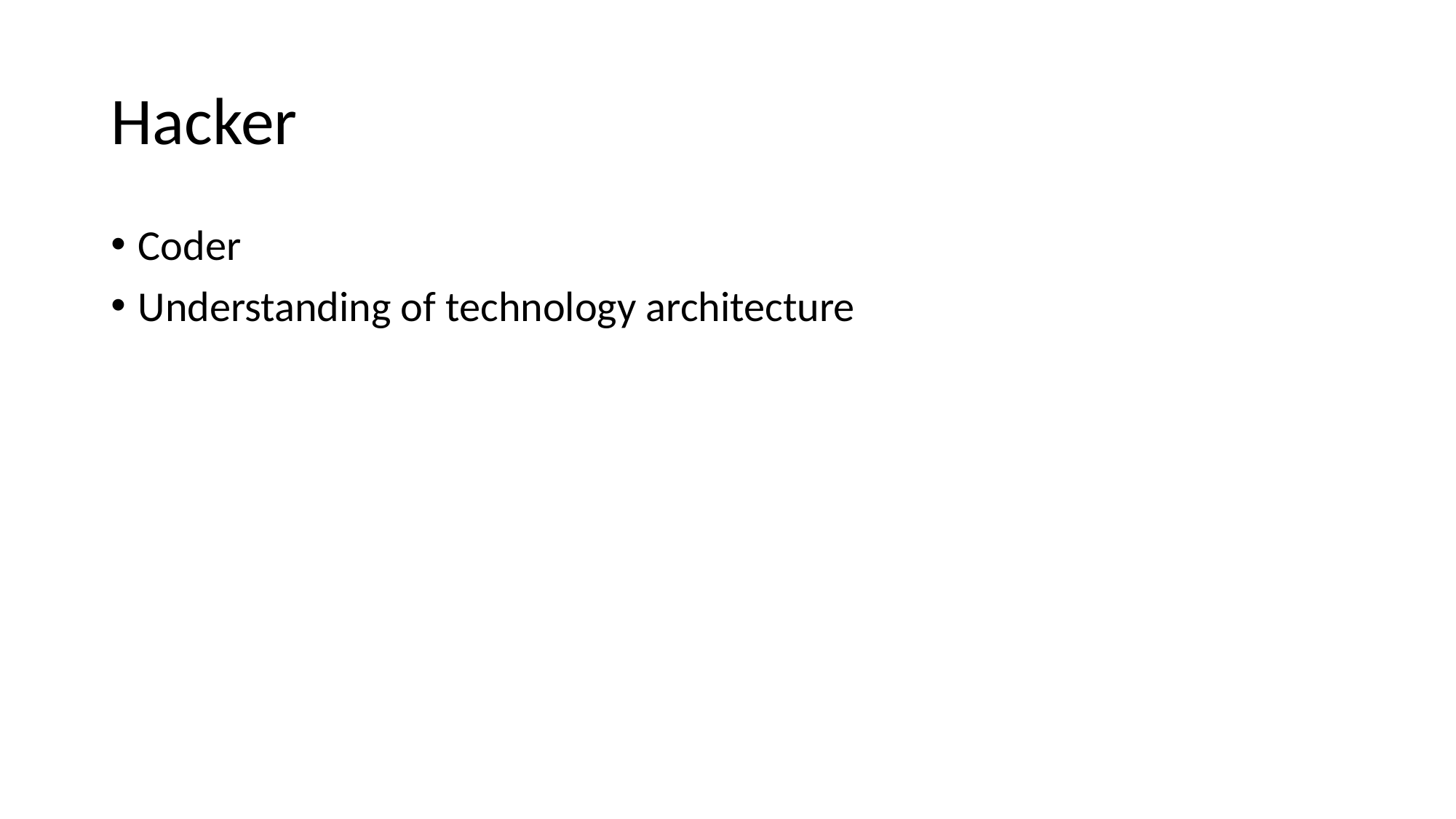

# Hacker
Coder
Understanding of technology architecture